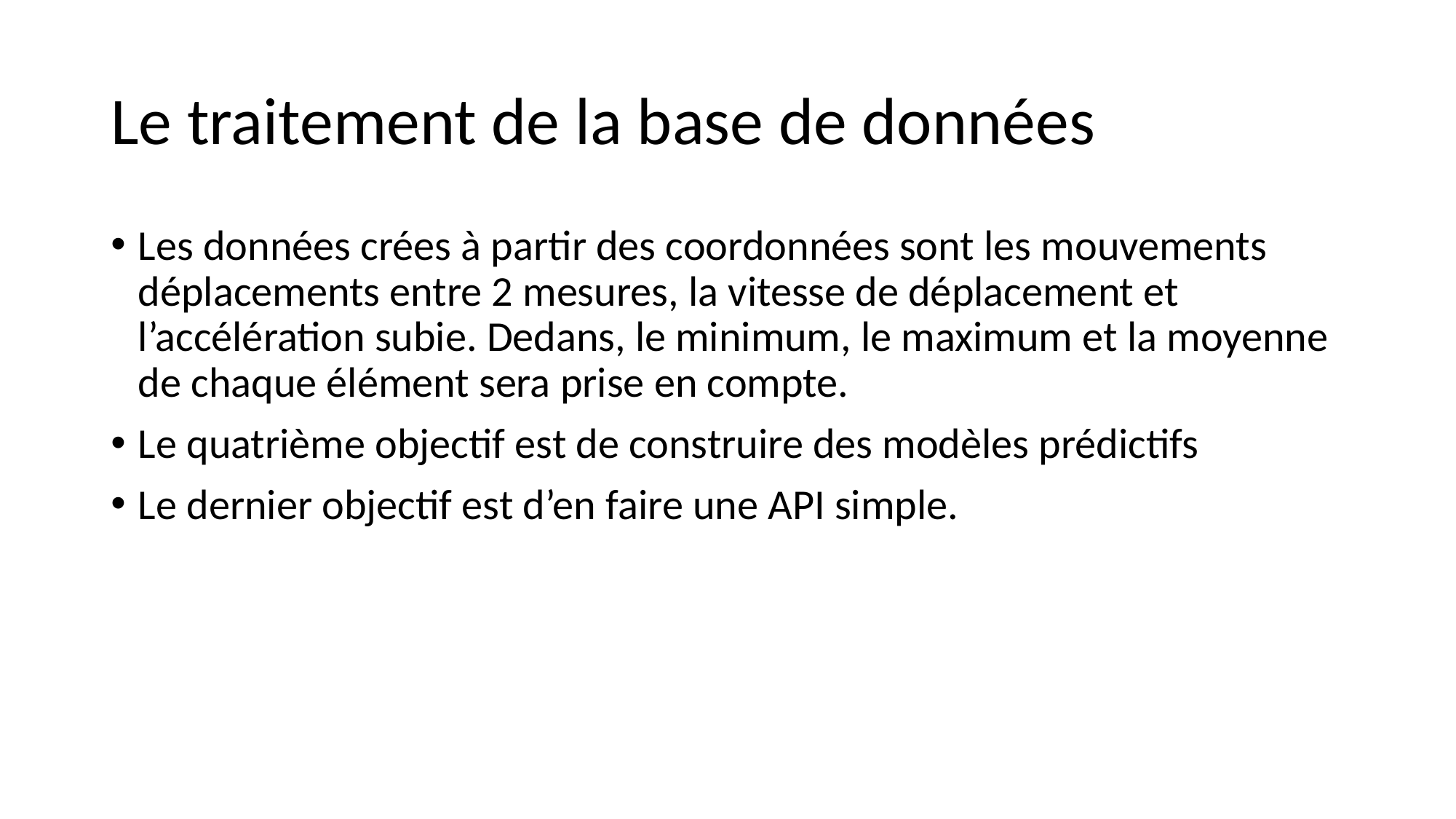

# Le traitement de la base de données
Les données crées à partir des coordonnées sont les mouvements déplacements entre 2 mesures, la vitesse de déplacement et l’accélération subie. Dedans, le minimum, le maximum et la moyenne de chaque élément sera prise en compte.
Le quatrième objectif est de construire des modèles prédictifs
Le dernier objectif est d’en faire une API simple.